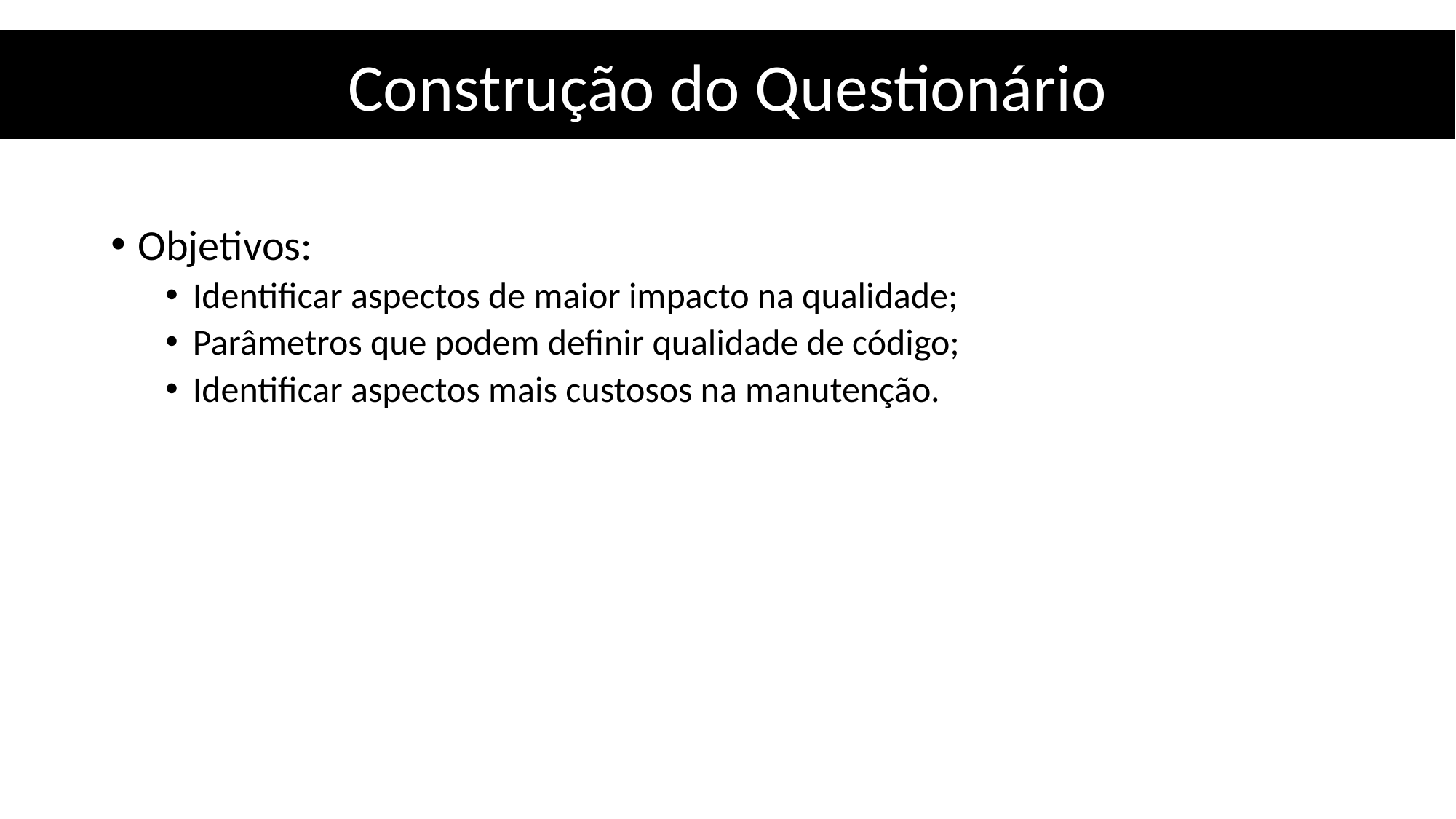

Construção do Questionário
Objetivos:
Identificar aspectos de maior impacto na qualidade;
Parâmetros que podem definir qualidade de código;
Identificar aspectos mais custosos na manutenção.